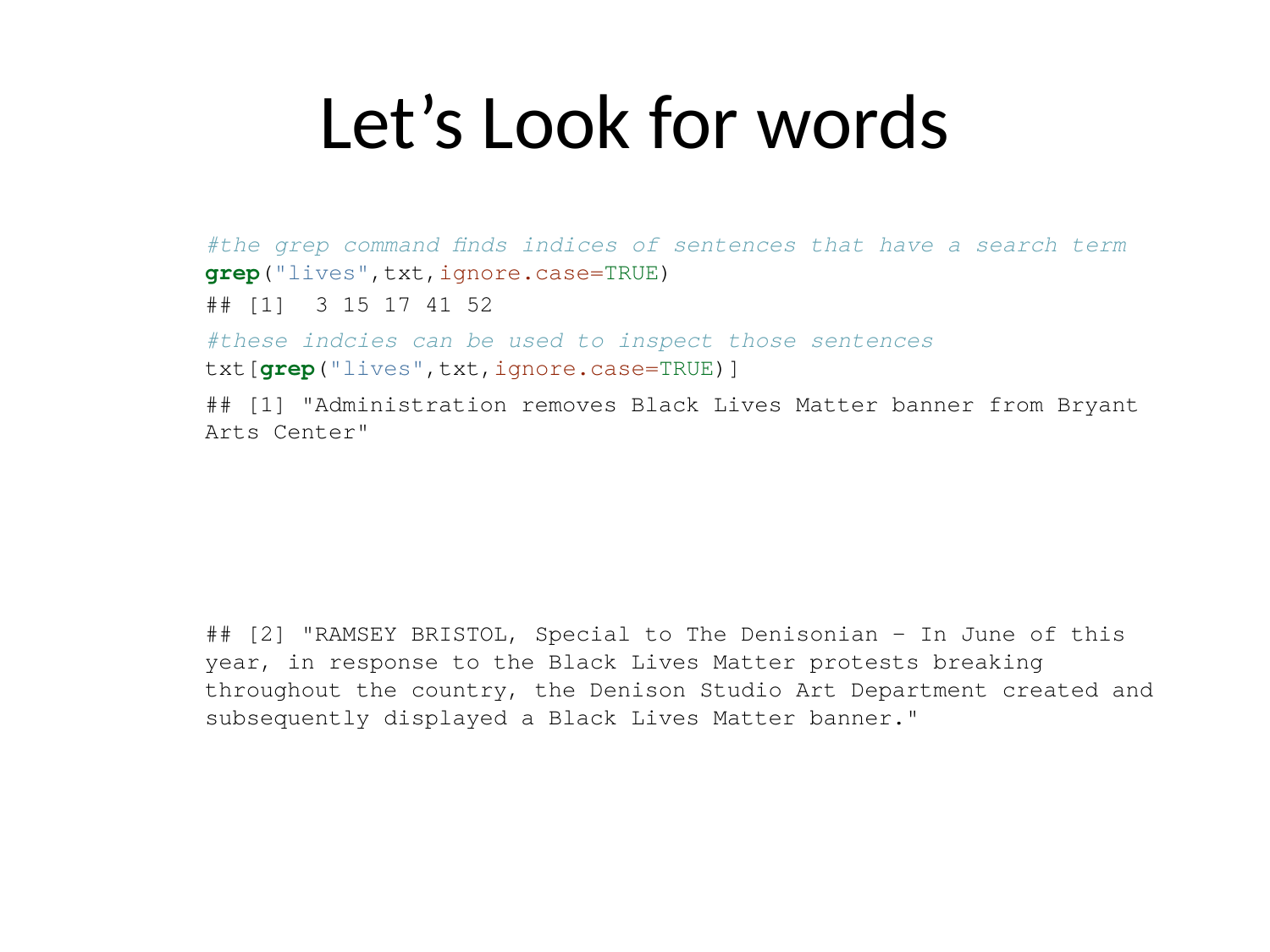

# Let’s Look for words
#the grep command finds indices of sentences that have a search term
grep("lives",txt,ignore.case=TRUE)
## [1]  3 15 17 41 52
#these indcies can be used to inspect those sentences
txt[grep("lives",txt,ignore.case=TRUE)]
## [1] "Administration removes Black Lives Matter banner from Bryant Arts Center"
## [2] "RAMSEY BRISTOL, Special to The Denisonian - In June of this year, in response to the Black Lives Matter protests breaking throughout the country, the Denison Studio Art Department created and subsequently displayed a Black Lives Matter banner."